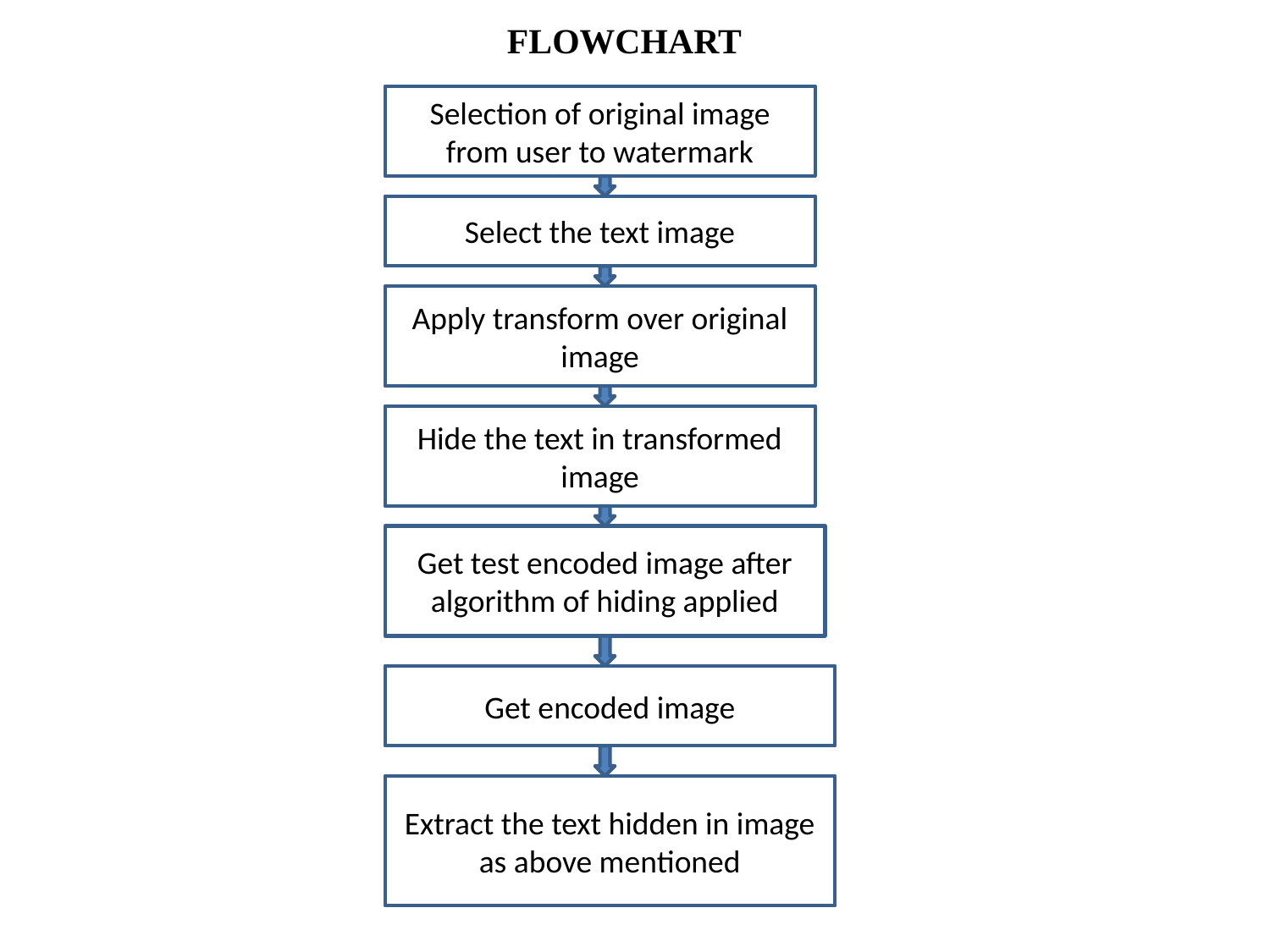

FLOWCHART
Selection of original image from user to watermark

Select the text image

Apply transform over original image

Hide the text in transformed image

Get test encoded image after algorithm of hiding applied

Get encoded image

Extract the text hidden in image as above mentioned